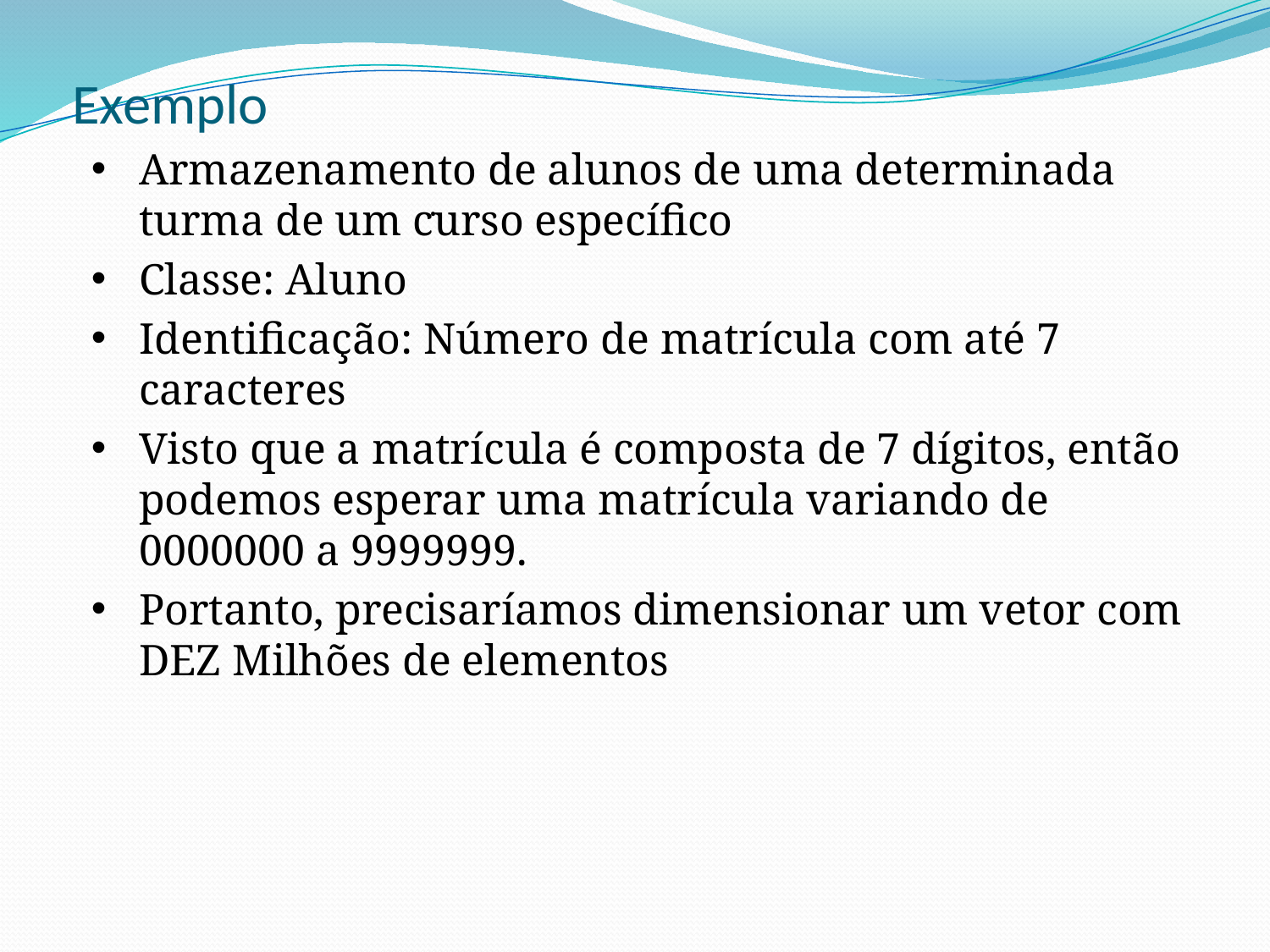

# Exemplo
Armazenamento de alunos de uma determinada turma de um curso específico
Classe: Aluno
Identificação: Número de matrícula com até 7 caracteres
Visto que a matrícula é composta de 7 dígitos, então podemos esperar uma matrícula variando de 0000000 a 9999999.
Portanto, precisaríamos dimensionar um vetor com DEZ Milhões de elementos
.